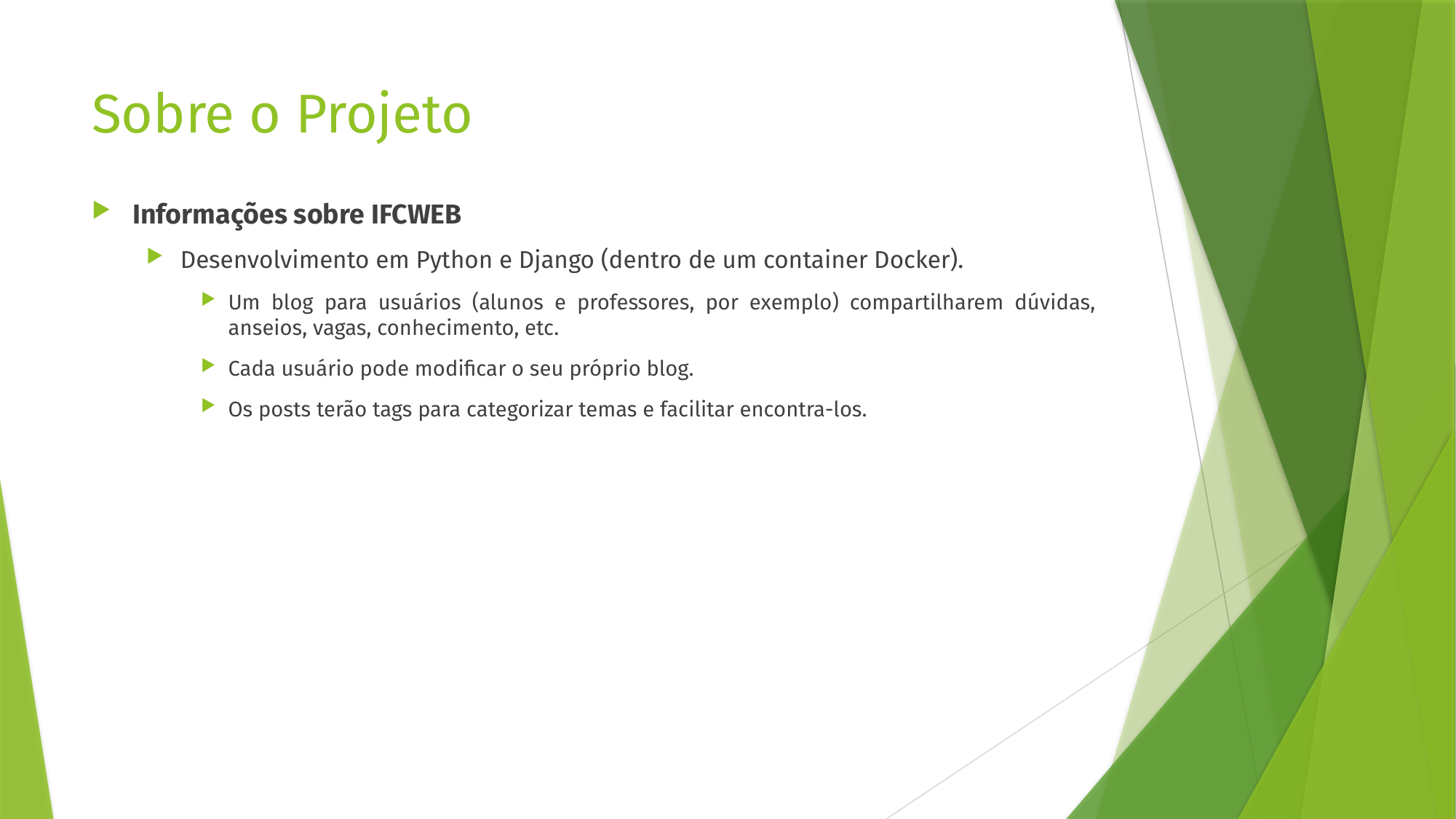

# Sobre o Projeto
Informações sobre IFCWEB
Desenvolvimento em Python e Django (dentro de um container Docker).
Um blog para usuários (alunos e professores, por exemplo) compartilharem dúvidas, anseios, vagas, conhecimento, etc.
Cada usuário pode modificar o seu próprio blog.
Os posts terão tags para categorizar temas e facilitar encontra-los.